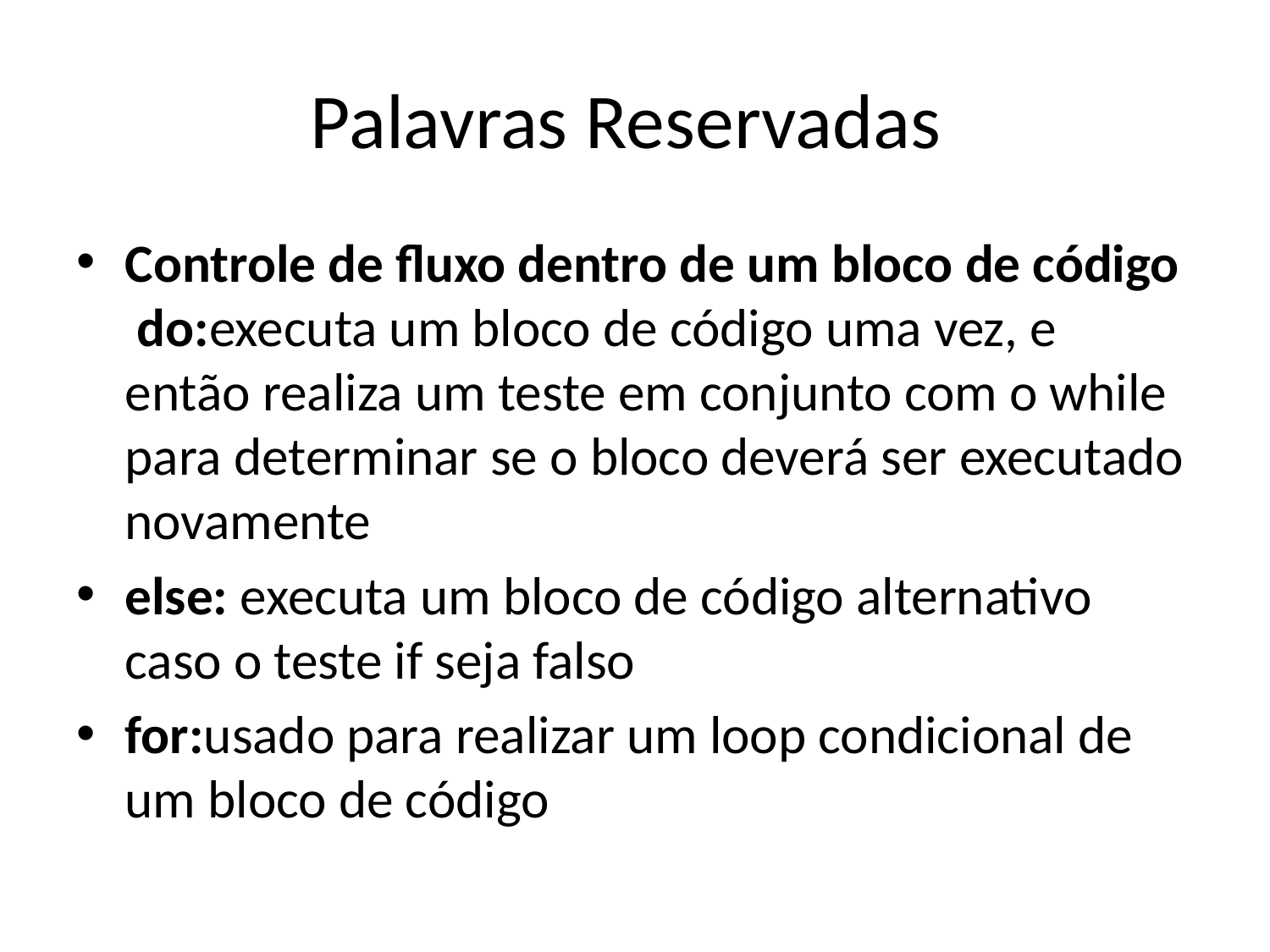

# Palavras Reservadas
Controle de fluxo dentro de um bloco de código
 do:executa um bloco de código uma vez, e então realiza um teste em conjunto com o while para determinar se o bloco deverá ser executado novamente
else: executa um bloco de código alternativo caso o teste if seja falso
for:usado para realizar um loop condicional de um bloco de código